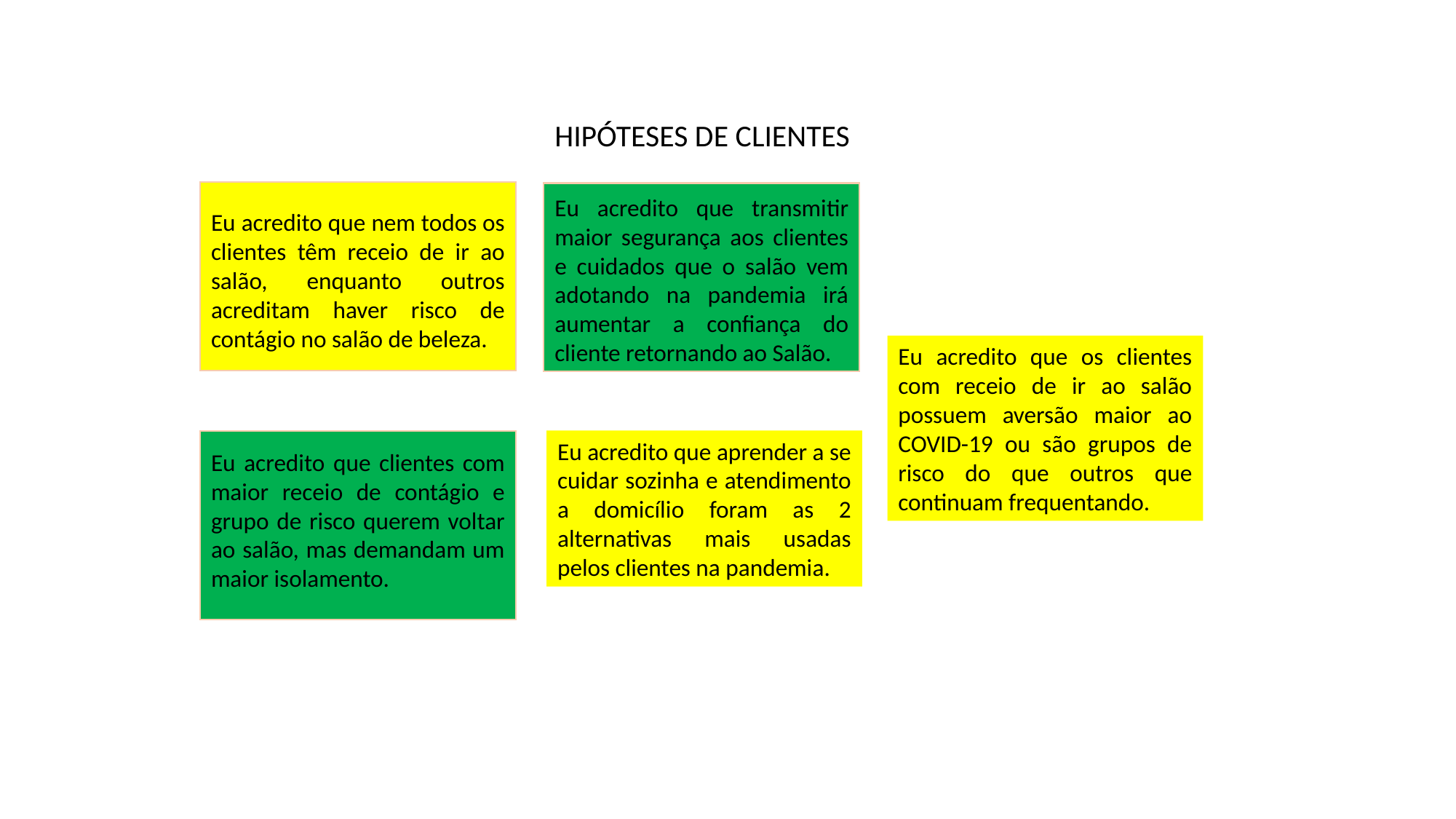

HIPÓTESES DE CLIENTES

Eu acredito que transmitir maior segurança aos clientes e cuidados que o salão vem adotando na pandemia irá aumentar a confiança do cliente retornando ao Salão.
Eu acredito que nem todos os clientes têm receio de ir ao salão, enquanto outros acreditam haver risco de contágio no salão de beleza.
Eu acredito que os clientes com receio de ir ao salão possuem aversão maior ao COVID-19 ou são grupos de risco do que outros que continuam frequentando.
Eu acredito que aprender a se cuidar sozinha e atendimento a domicílio foram as 2 alternativas mais usadas pelos clientes na pandemia.

Eu acredito que clientes com maior receio de contágio e grupo de risco querem voltar ao salão, mas demandam um maior isolamento.